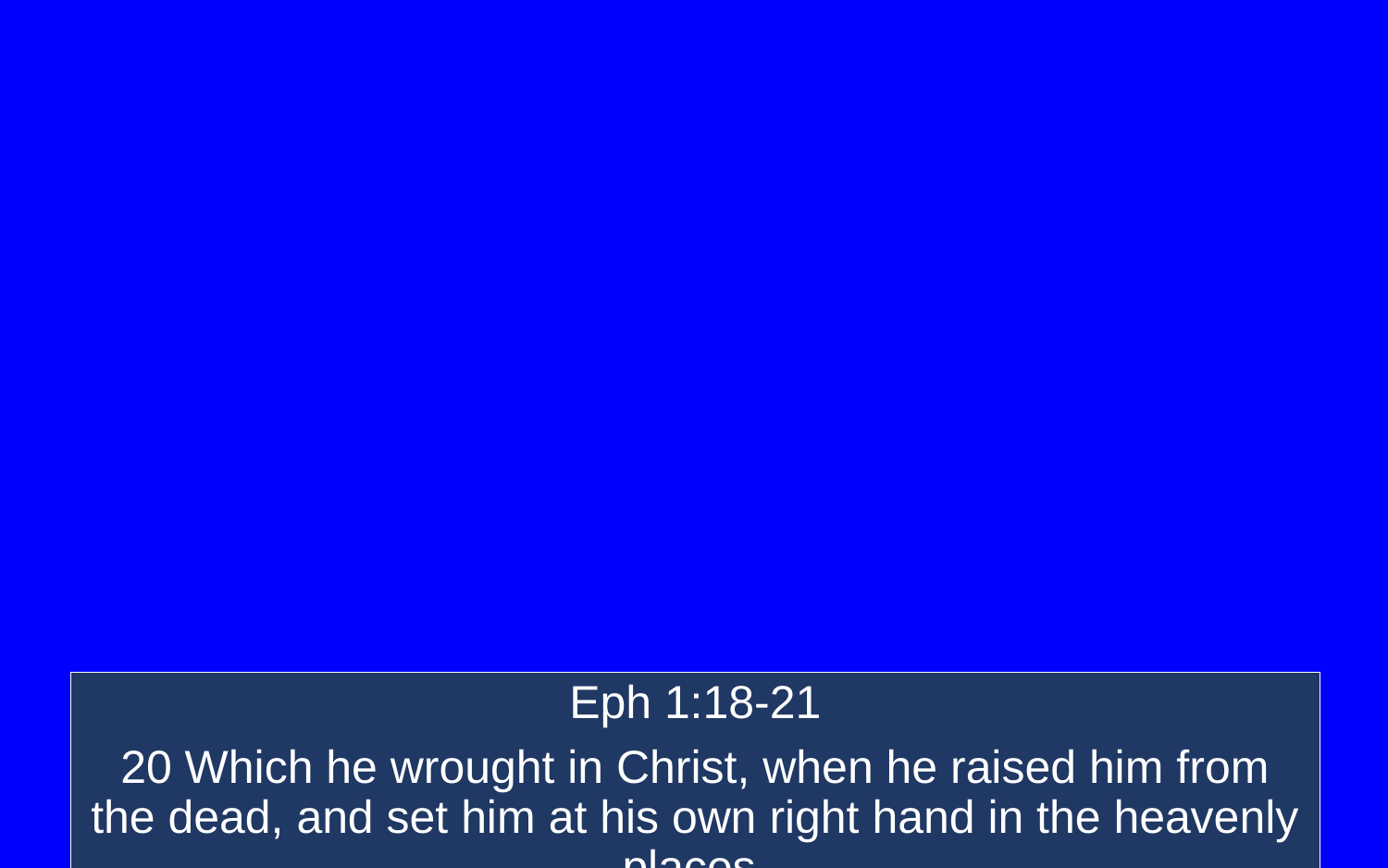

Eph 1:18-21
20 Which he wrought in Christ, when he raised him from the dead, and set him at his own right hand in the heavenly places,